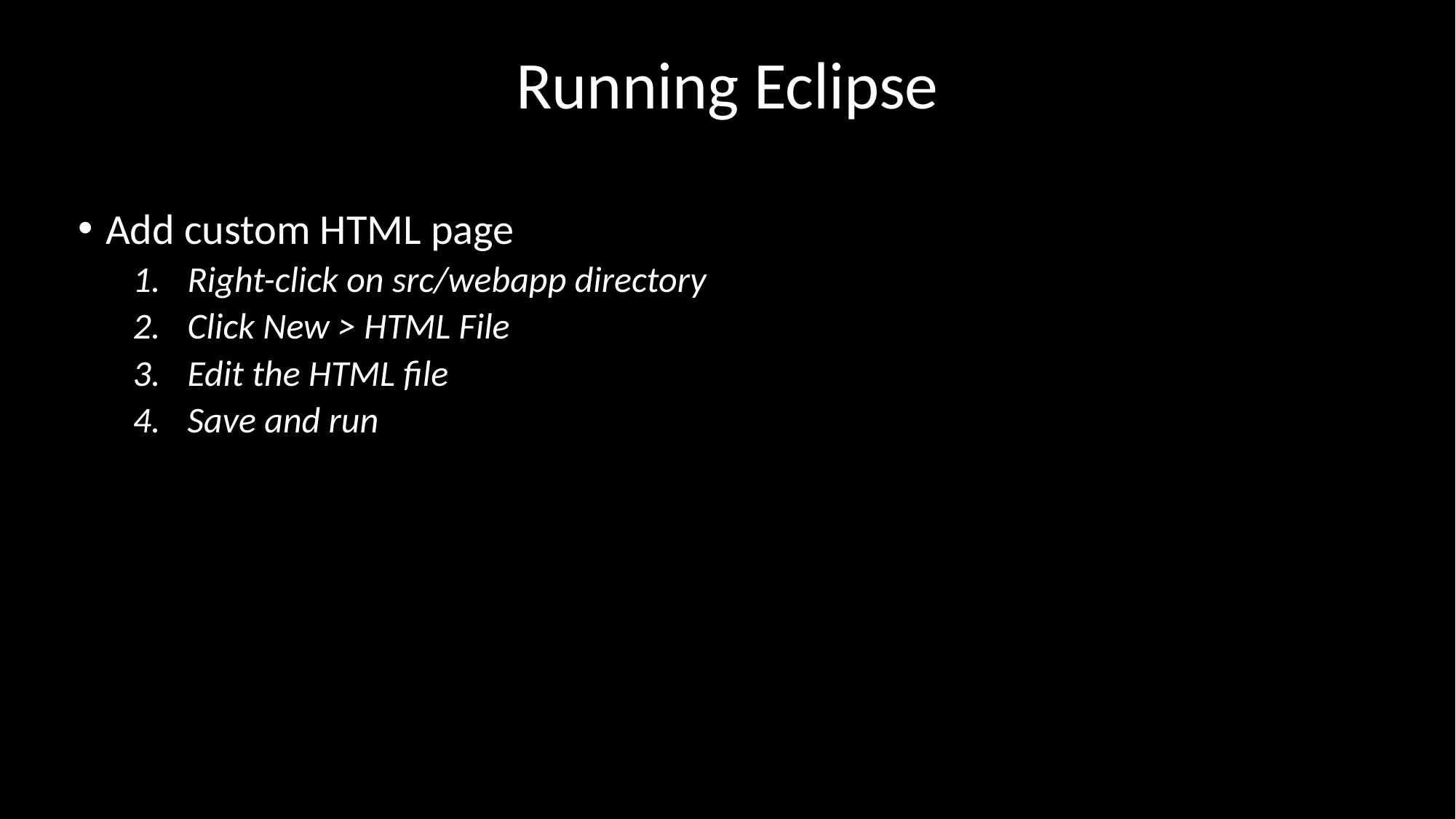

# Running Eclipse
Add custom HTML page
Right-click on src/webapp directory
Click New > HTML File
Edit the HTML file
Save and run